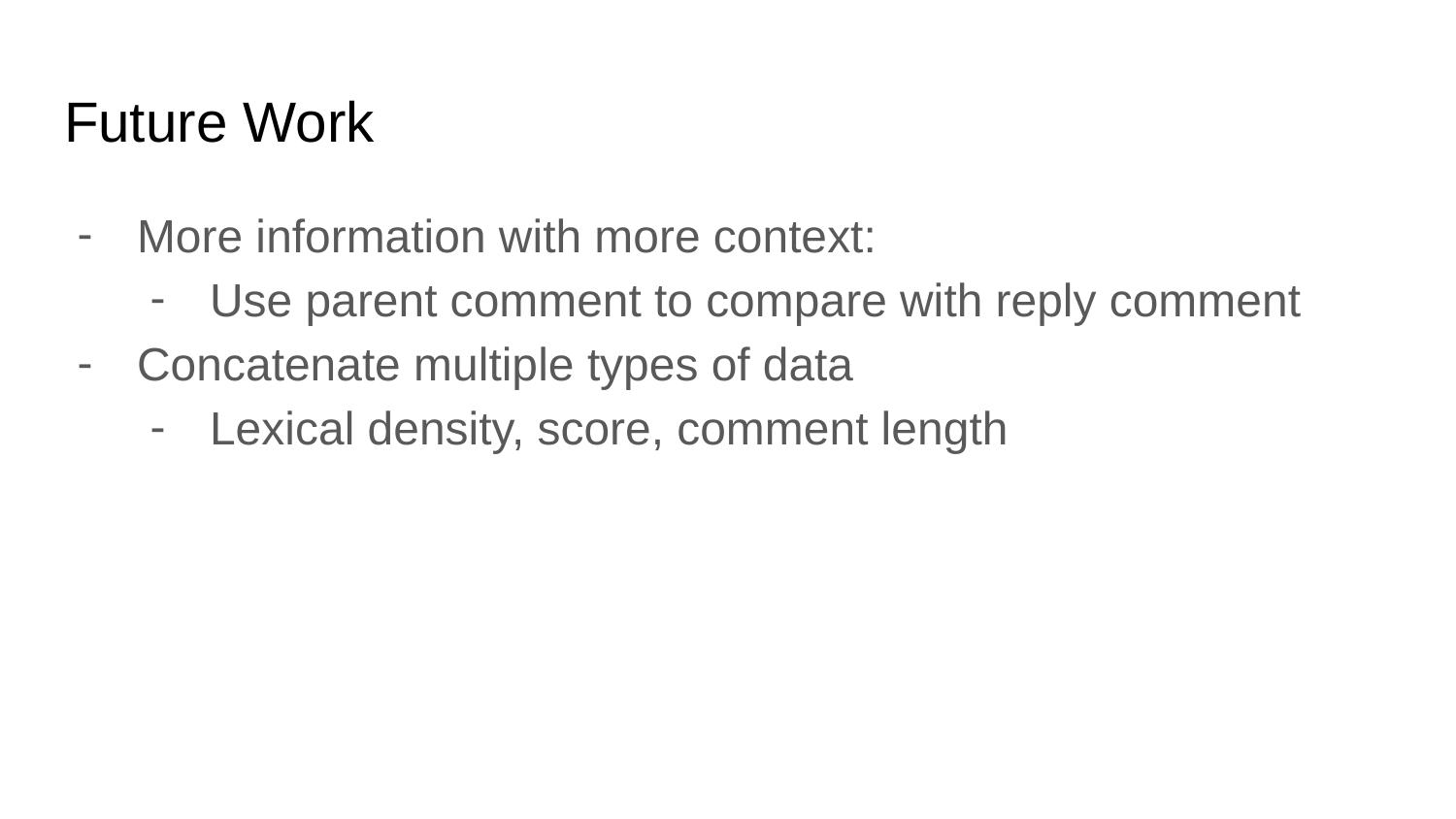

# Future Work
More information with more context:
Use parent comment to compare with reply comment
Concatenate multiple types of data
Lexical density, score, comment length